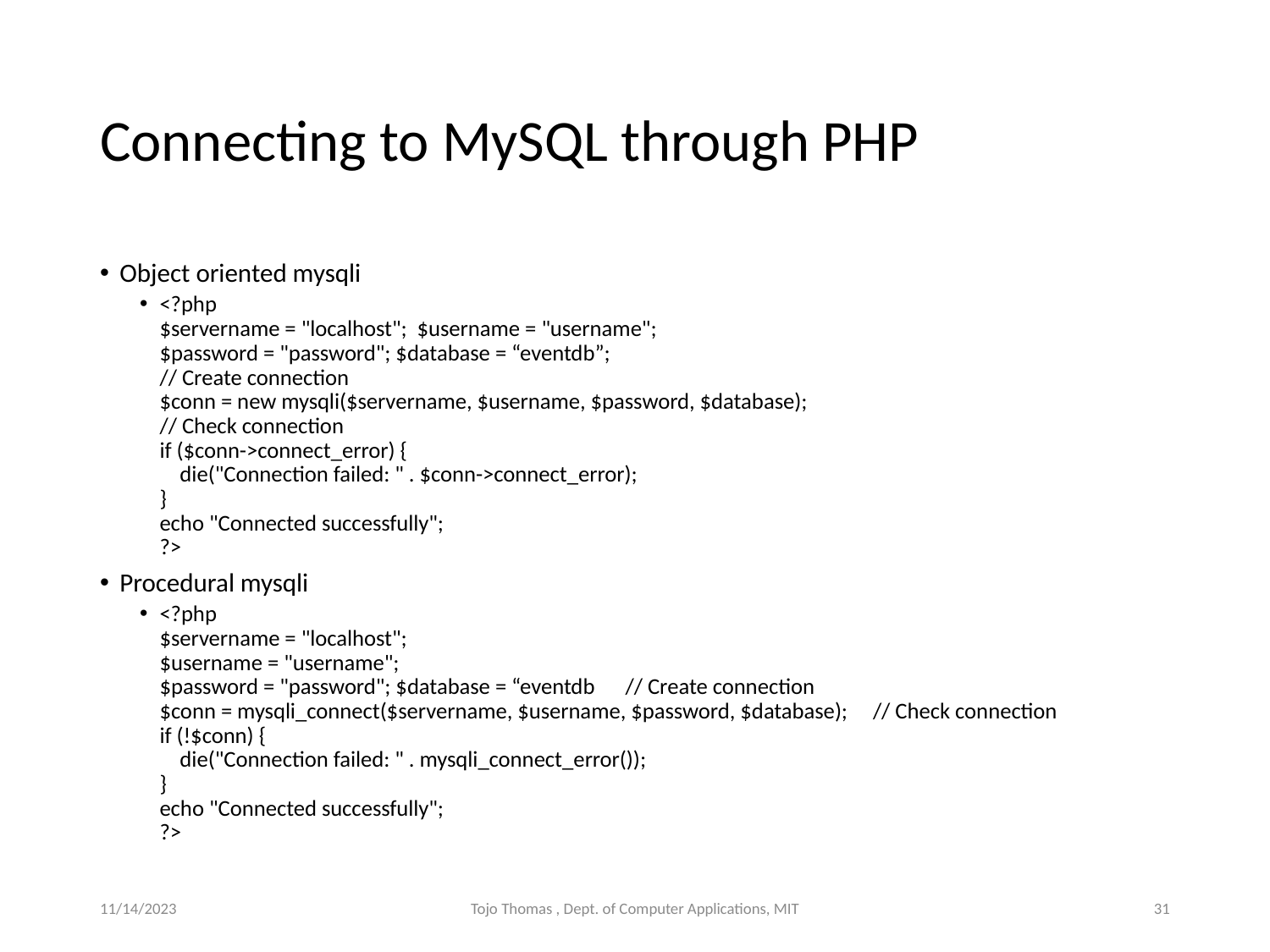

# Connecting to MySQL through PHP
Object oriented mysqli
<?php
$servername = "localhost";  $username = "username";
$password = "password"; $database = “eventdb”;
// Create connection
$conn = new mysqli($servername, $username, $password, $database);
// Check connection
if ($conn->connect_error) {
    die("Connection failed: " . $conn->connect_error);
}
echo "Connected successfully";
?>
Procedural mysqli
<?php
$servername = "localhost";
$username = "username";
$password = "password"; $database = “eventdb      // Create connection
$conn = mysqli_connect($servername, $username, $password, $database);     // Check connection
if (!$conn) {
    die("Connection failed: " . mysqli_connect_error());
}
echo "Connected successfully";
?>

11/14/2023
Tojo Thomas , Dept. of Computer Applications, MIT
31